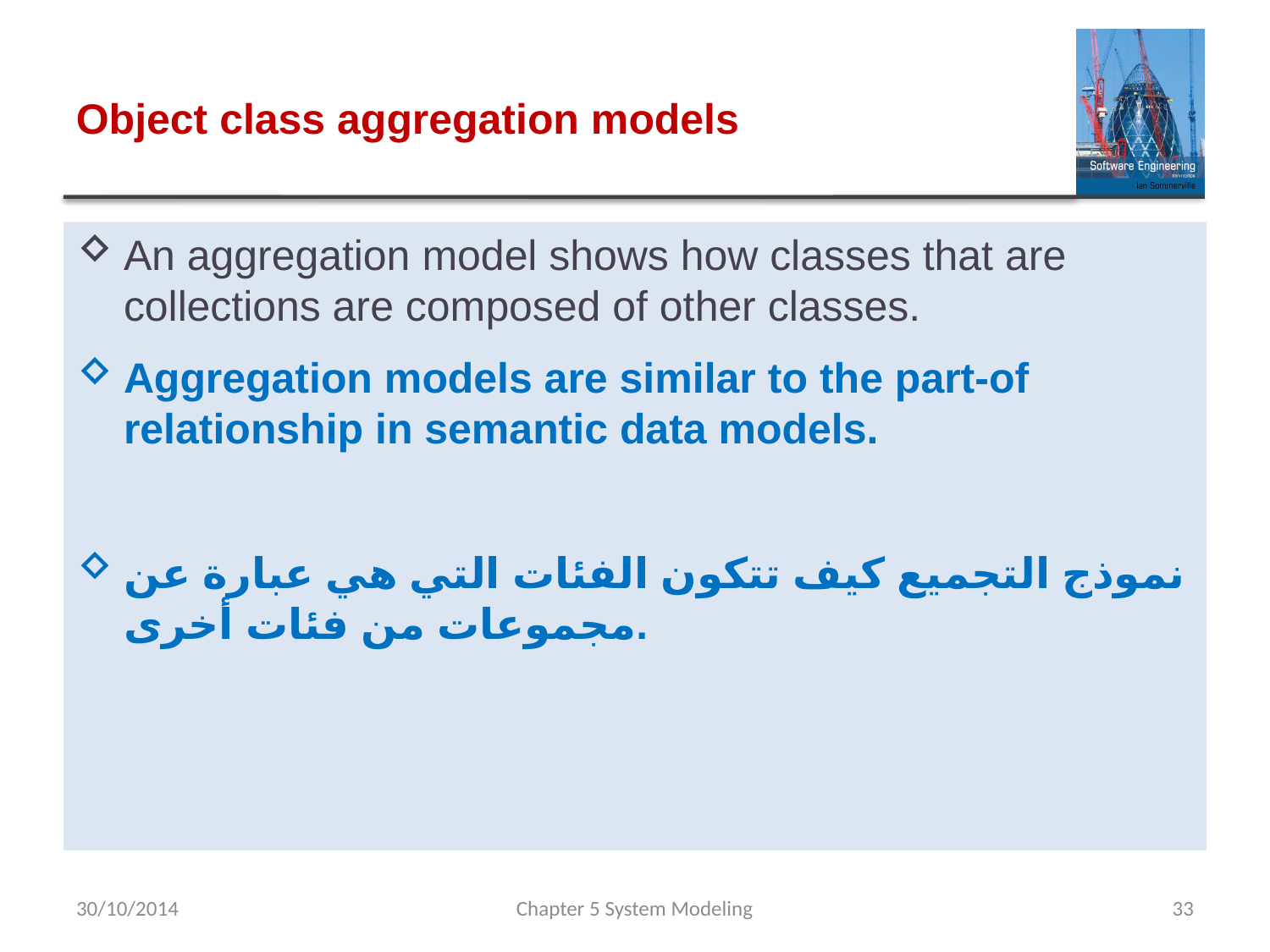

# Object class aggregation models
An aggregation model shows how classes that are collections are composed of other classes.
Aggregation models are similar to the part-of relationship in semantic data models.

نموذج التجميع كيف تتكون الفئات التي هي عبارة عن مجموعات من فئات أخرى.
30/10/2014
Chapter 5 System Modeling
33